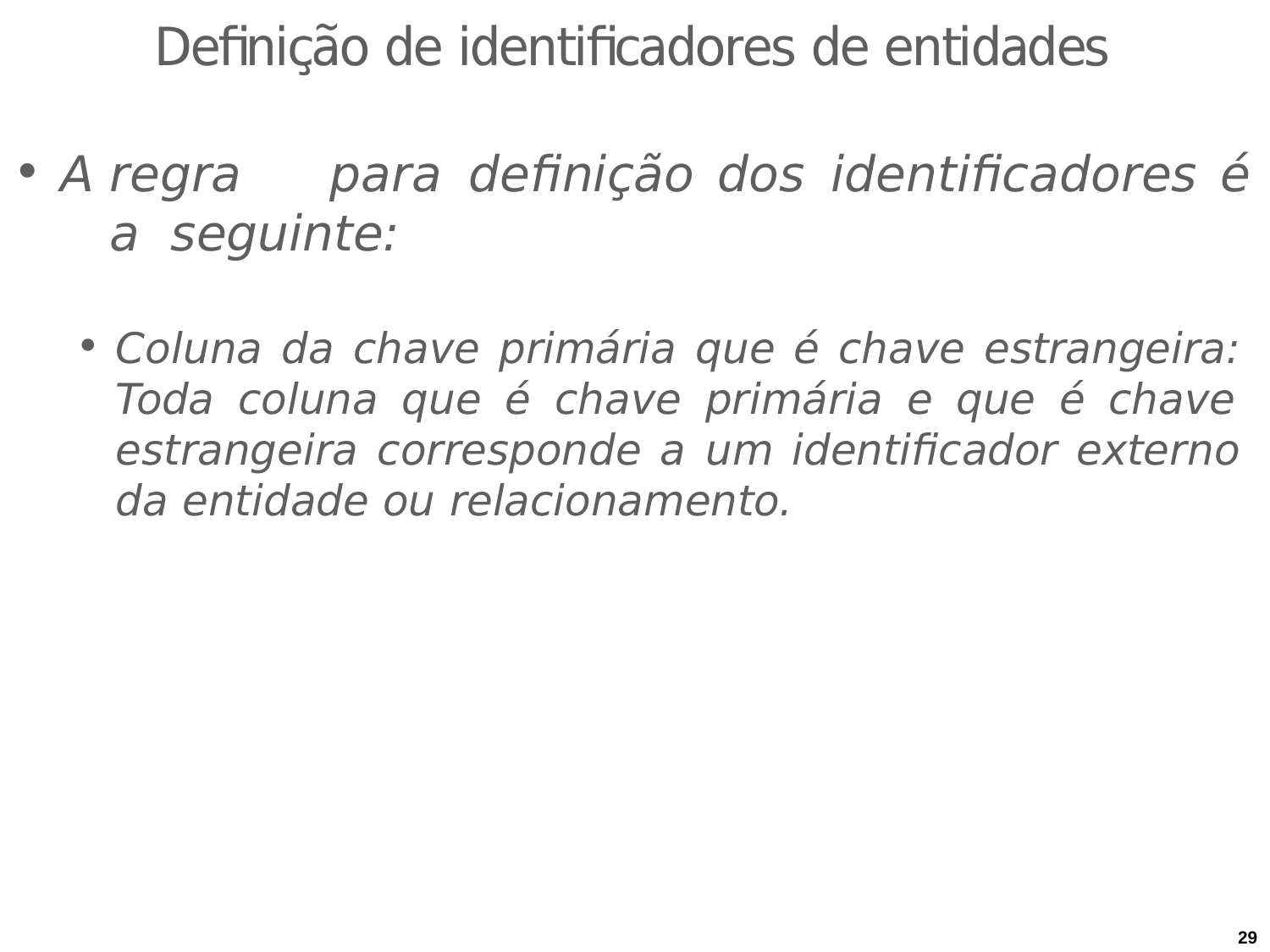

# Definição de identificadores de entidades
A	regra	para	definição	dos	identificadores	é	a  seguinte:

Coluna da chave primária que é chave estrangeira:  Toda coluna que é chave primária e que é chave  estrangeira corresponde a um identificador externo  da entidade ou relacionamento.
29